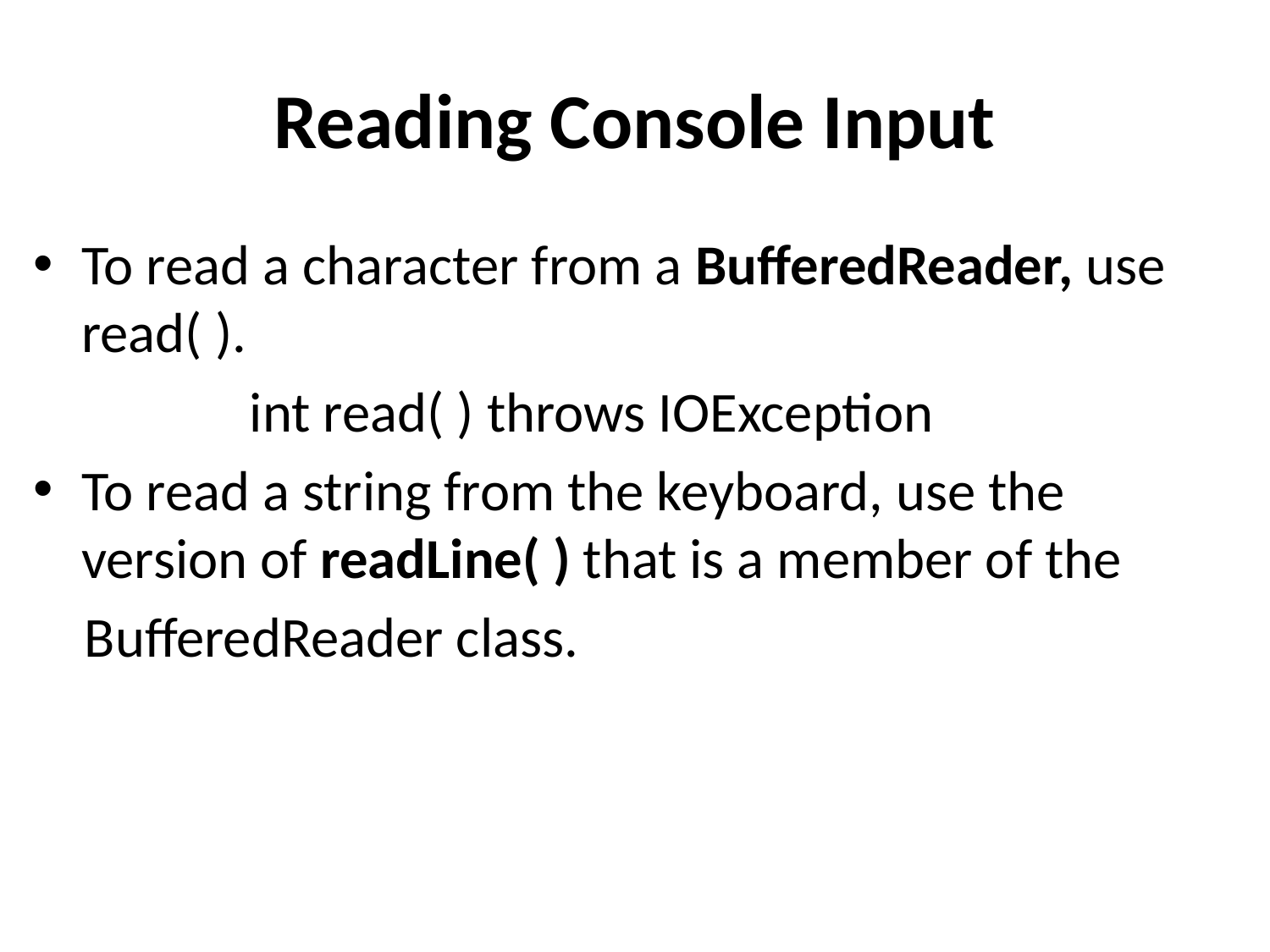

# Reading Console Input
To read a character from a BufferedReader, use read( ).
                 int read( ) throws IOException
To read a string from the keyboard, use the version of readLine( ) that is a member of the
    BufferedReader class.